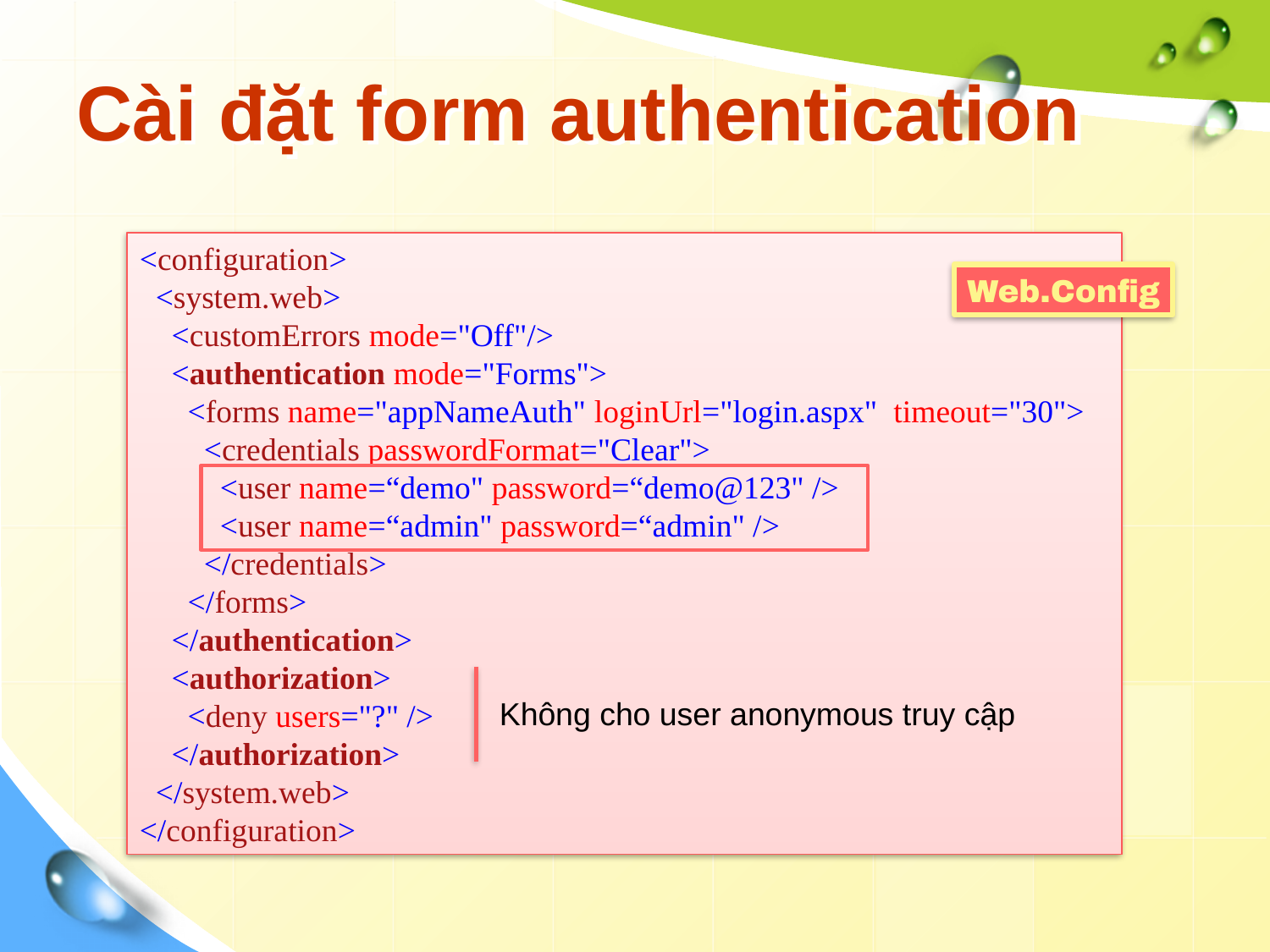

# Cài đặt form authentication

<configuration>
  <system.web>
    <customErrors mode="Off"/>
    <authentication mode="Forms">
      <forms name="appNameAuth" loginUrl="login.aspx"  timeout="30">
        <credentials passwordFormat="Clear">
          <user name=“demo" password=“demo@123" />
          <user name=“admin" password=“admin" />
        </credentials>
      </forms>
    </authentication>
    <authorization>
      <deny users="?" />
    </authorization>
  </system.web>
</configuration>
Web.Config

Không cho user anonymous truy cập